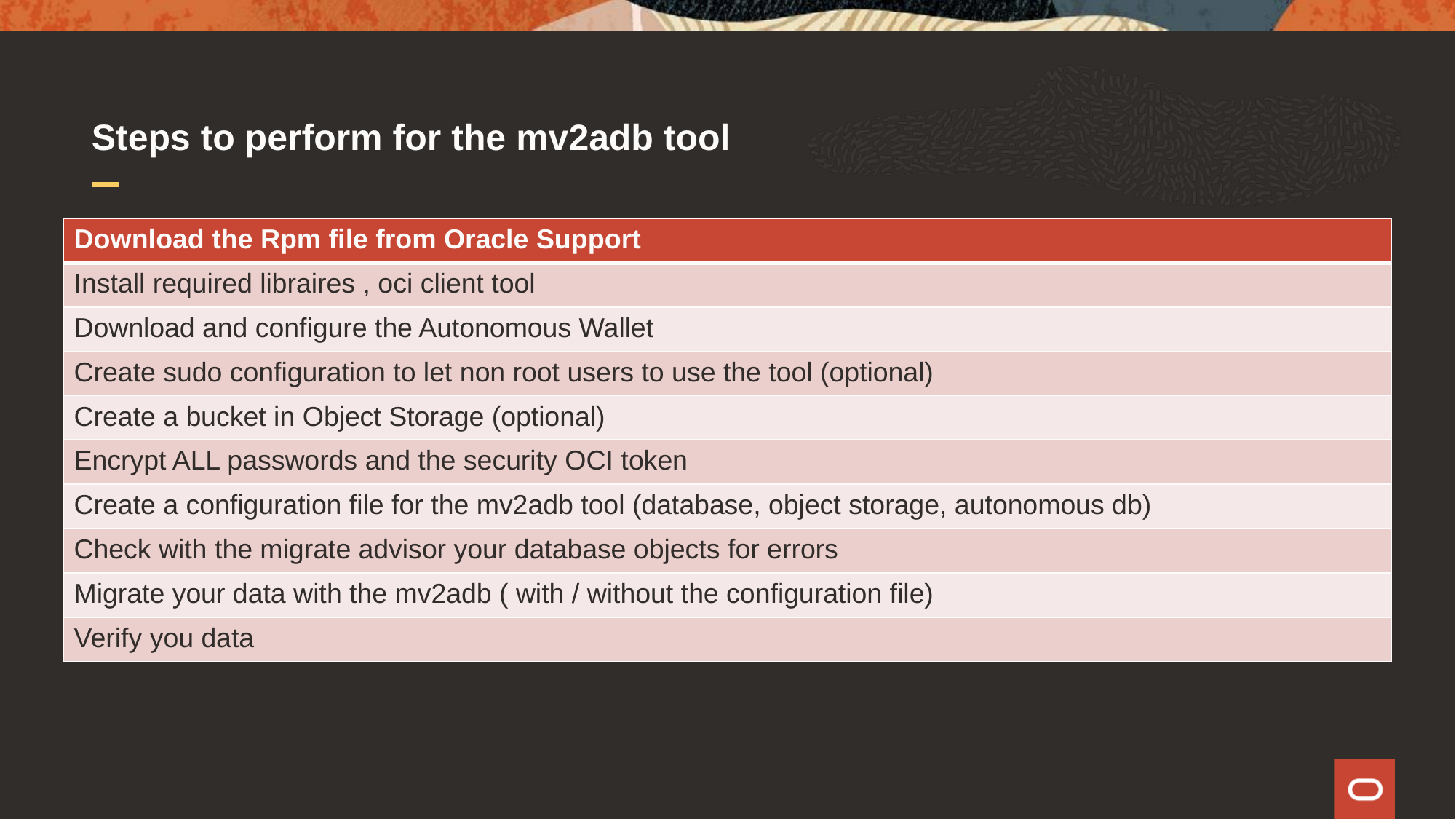

# Steps to perform for the mv2adb tool
| Download the Rpm file from Oracle Support |
| --- |
| Install required libraires , oci client tool |
| Download and configure the Autonomous Wallet |
| Create sudo configuration to let non root users to use the tool (optional) |
| Create a bucket in Object Storage (optional) |
| Encrypt ALL passwords and the security OCI token |
| Create a configuration file for the mv2adb tool (database, object storage, autonomous db) |
| Check with the migrate advisor your database objects for errors |
| Migrate your data with the mv2adb ( with / without the configuration file) |
| Verify you data |